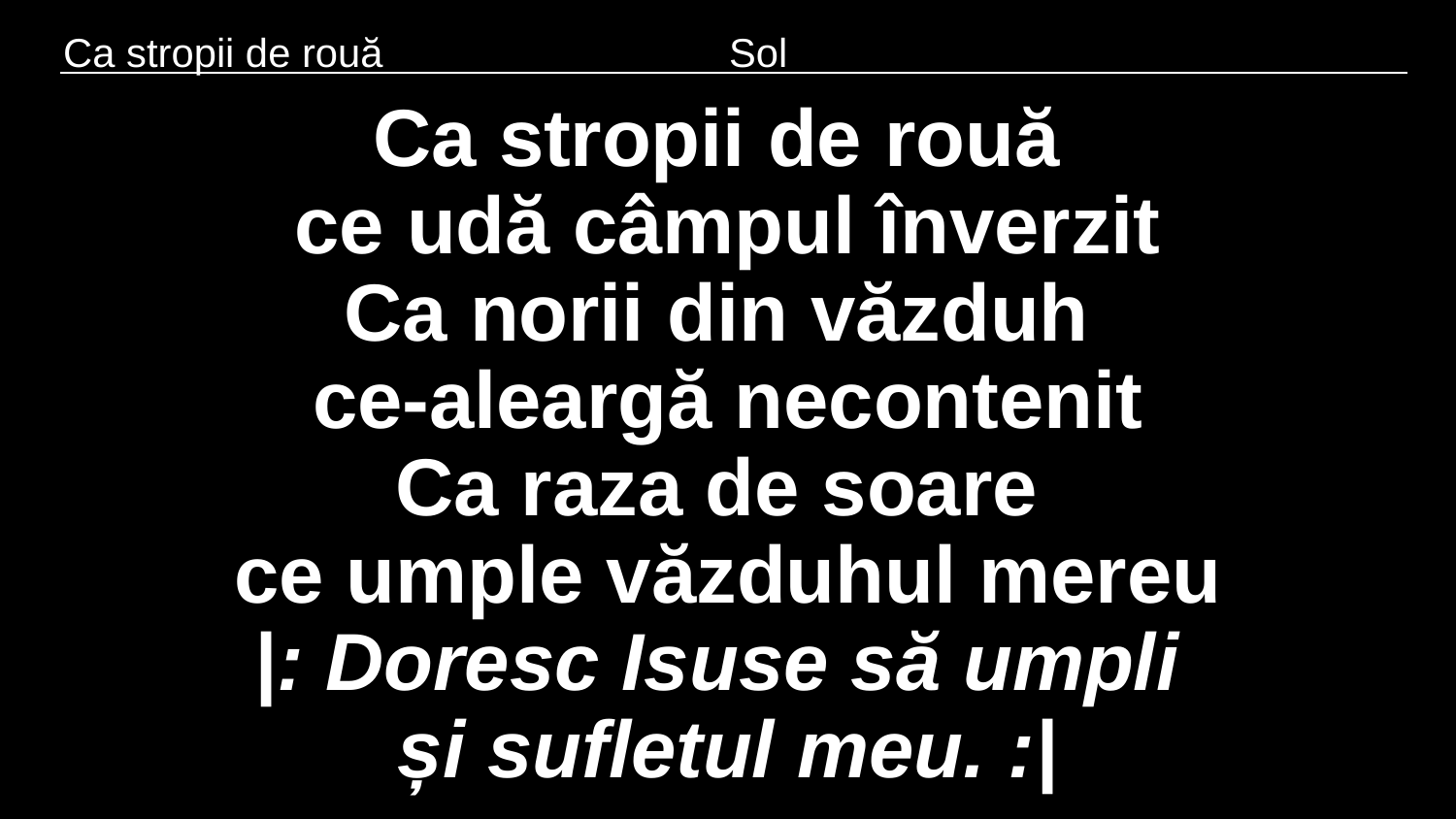

Ca stropii de rouă                               Sol
# Ca stropii de rouă ce udă câmpul înverzit Ca norii din văzduh ce-aleargă necontenit Ca raza de soare ce umple văzduhul mereu |: Doresc Isuse să umpli și sufletul meu. :|